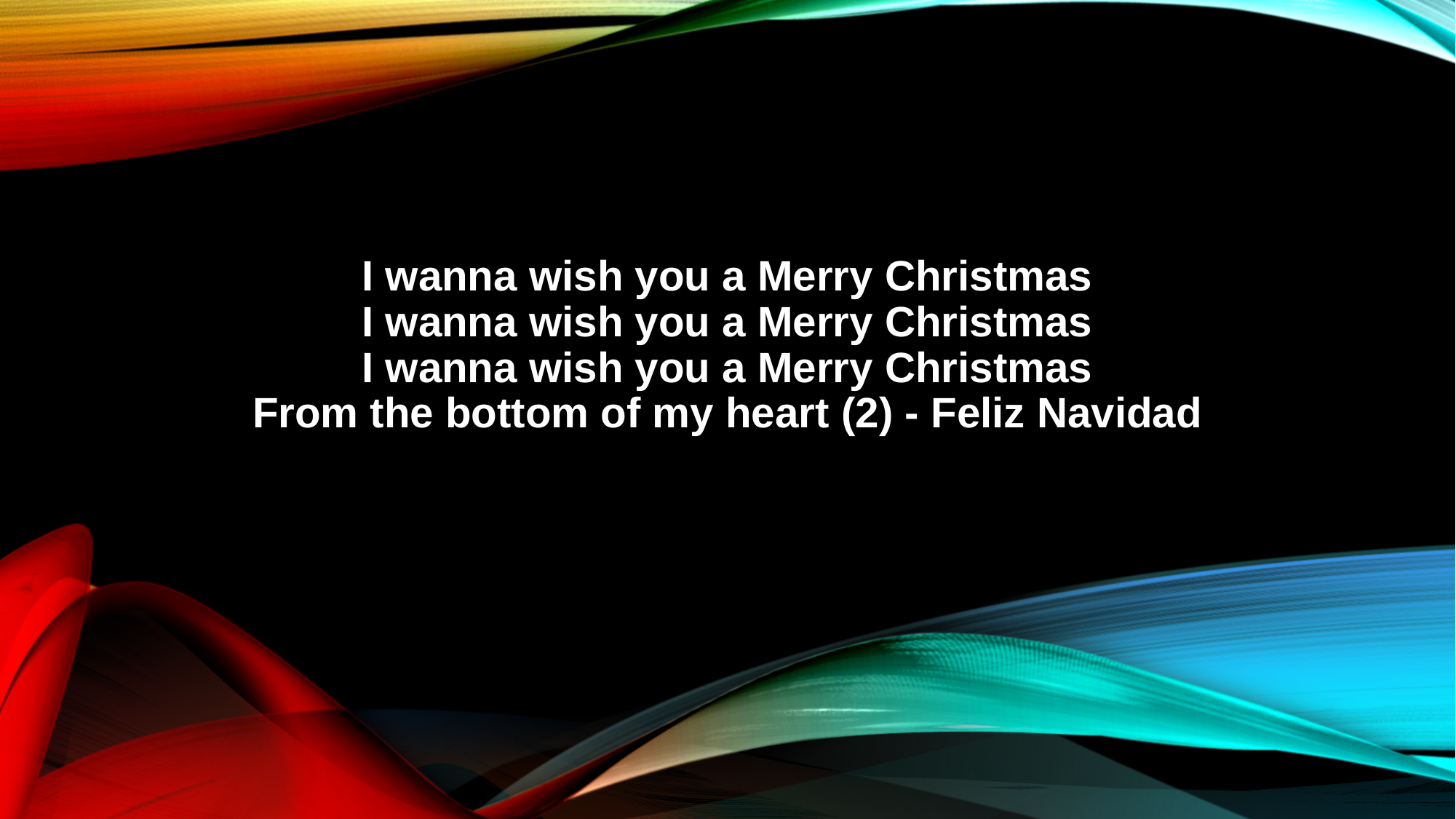

I wanna wish you a Merry Christmas
I wanna wish you a Merry Christmas
I wanna wish you a Merry Christmas
From the bottom of my heart (2) - Feliz Navidad